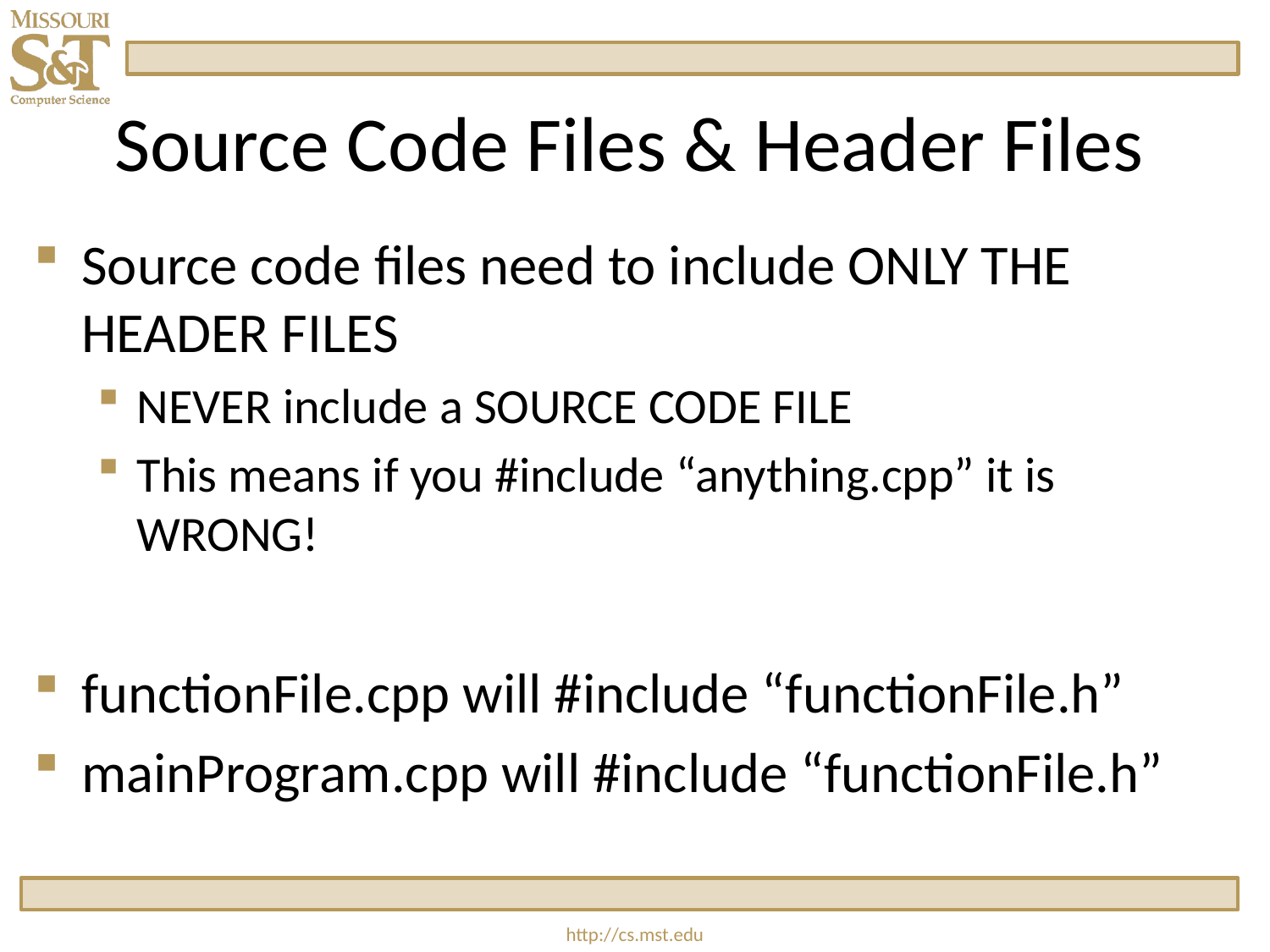

# Source Code Files & Header Files
Source code files need to include ONLY THE HEADER FILES
NEVER include a SOURCE CODE FILE
This means if you #include “anything.cpp” it is WRONG!

functionFile.cpp will #include “functionFile.h”
mainProgram.cpp will #include “functionFile.h”